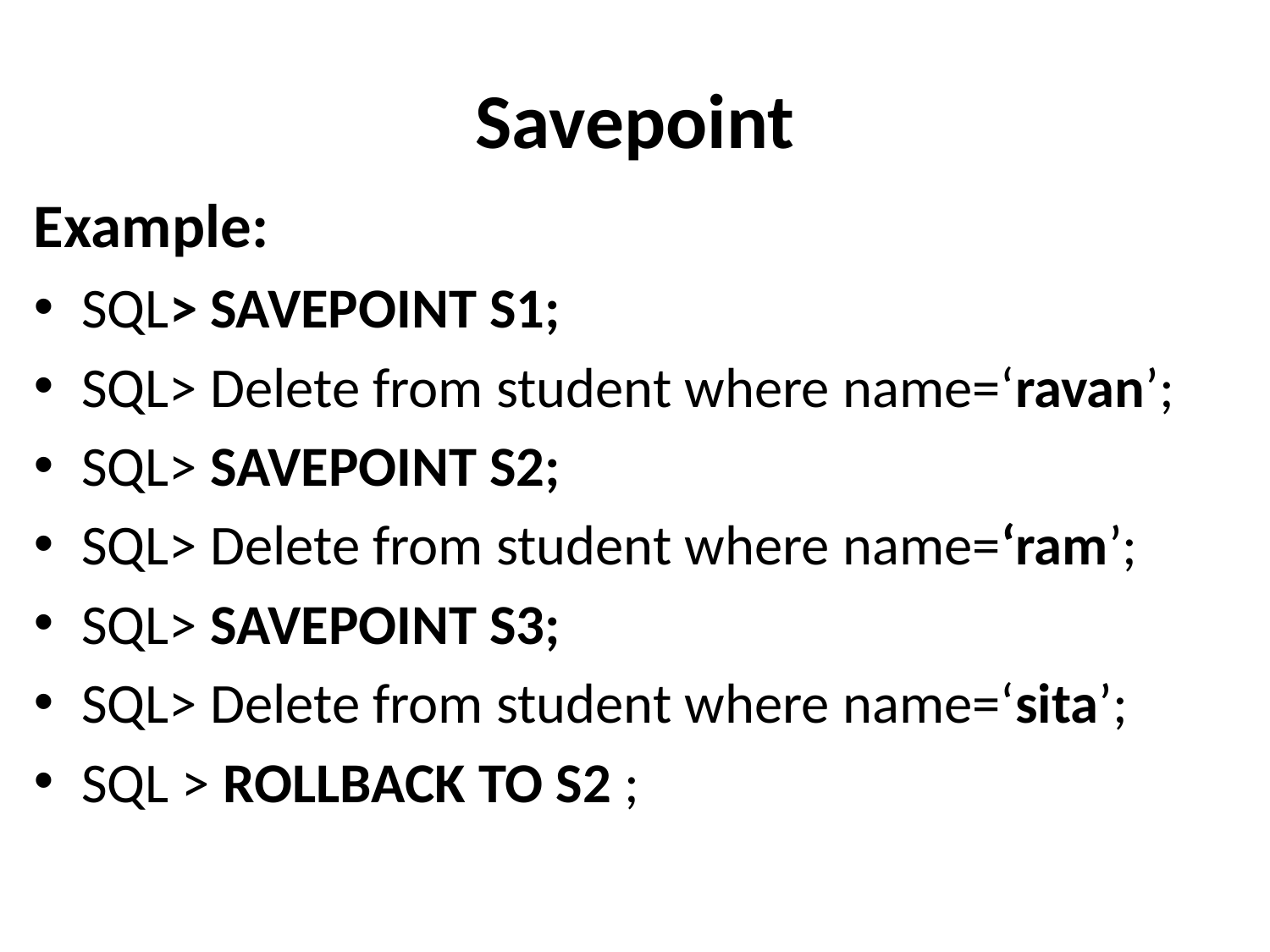

# Savepoint
Example:
SQL> SAVEPOINT S1;
SQL> Delete from student where name=‘ravan’;
SQL> SAVEPOINT S2;
SQL> Delete from student where name=‘ram’;
SQL> SAVEPOINT S3;
SQL> Delete from student where name=‘sita’;
SQL > ROLLBACK TO S2 ;